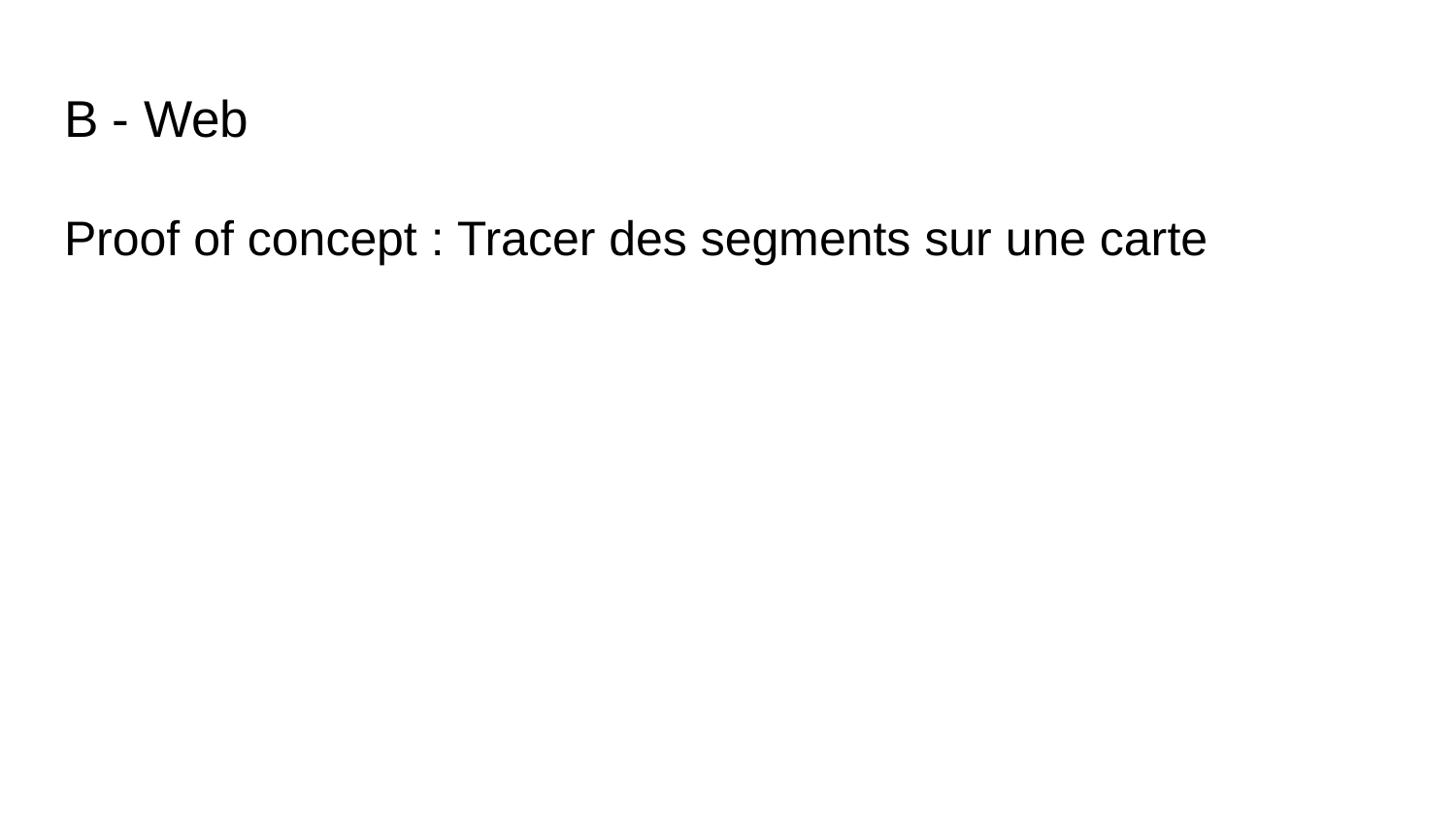

# B - Web
Proof of concept : Tracer des segments sur une carte